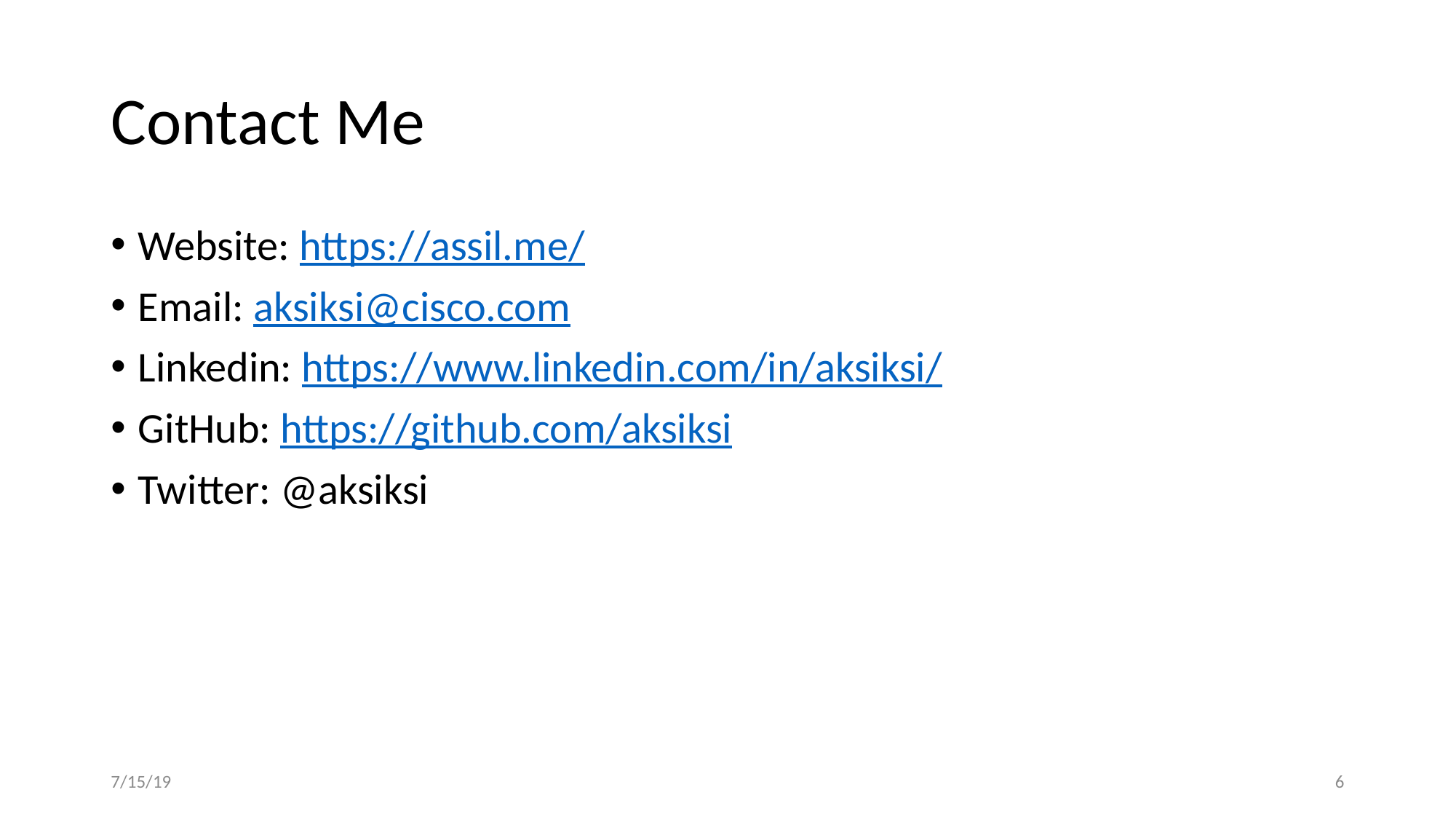

# Contact Me
Website: https://assil.me/
Email: aksiksi@cisco.com
Linkedin: https://www.linkedin.com/in/aksiksi/
GitHub: https://github.com/aksiksi
Twitter: @aksiksi
7/15/19
6